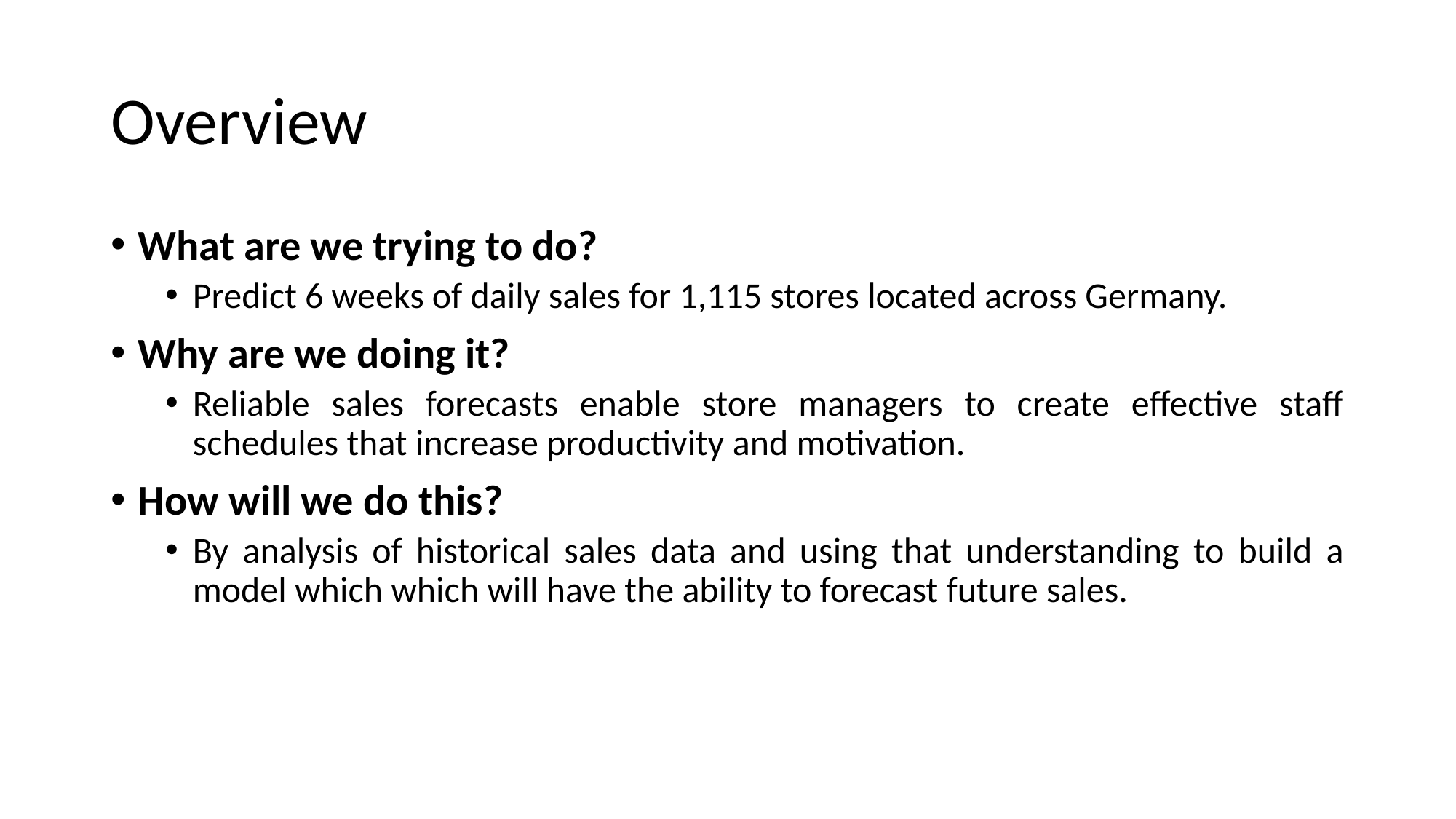

# Overview
What are we trying to do?
Predict 6 weeks of daily sales for 1,115 stores located across Germany.
Why are we doing it?
Reliable sales forecasts enable store managers to create effective staff schedules that increase productivity and motivation.
How will we do this?
By analysis of historical sales data and using that understanding to build a model which which will have the ability to forecast future sales.